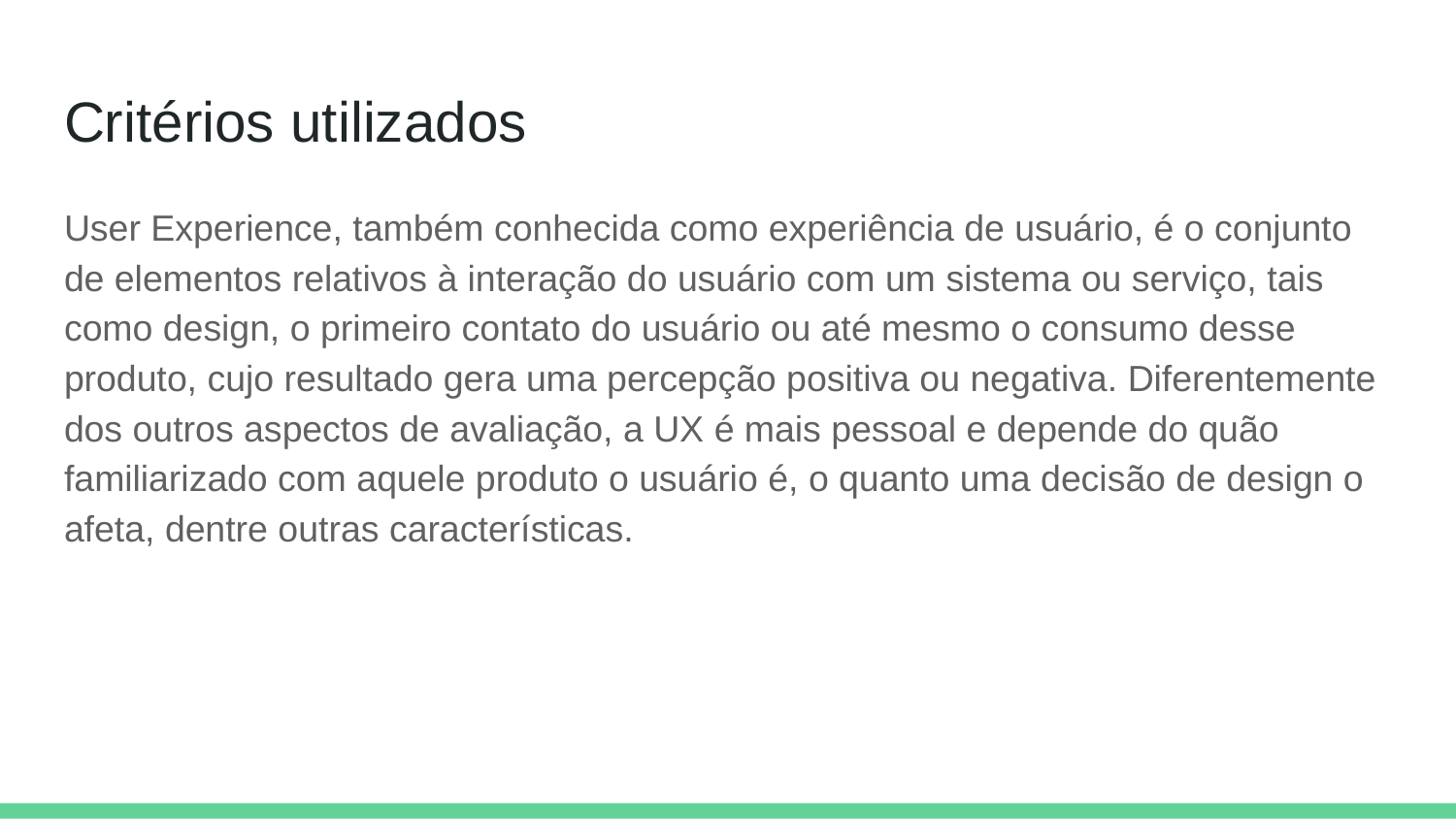

# Critérios utilizados
User Experience, também conhecida como experiência de usuário, é o conjunto de elementos relativos à interação do usuário com um sistema ou serviço, tais como design, o primeiro contato do usuário ou até mesmo o consumo desse produto, cujo resultado gera uma percepção positiva ou negativa. Diferentemente dos outros aspectos de avaliação, a UX é mais pessoal e depende do quão familiarizado com aquele produto o usuário é, o quanto uma decisão de design o afeta, dentre outras características.